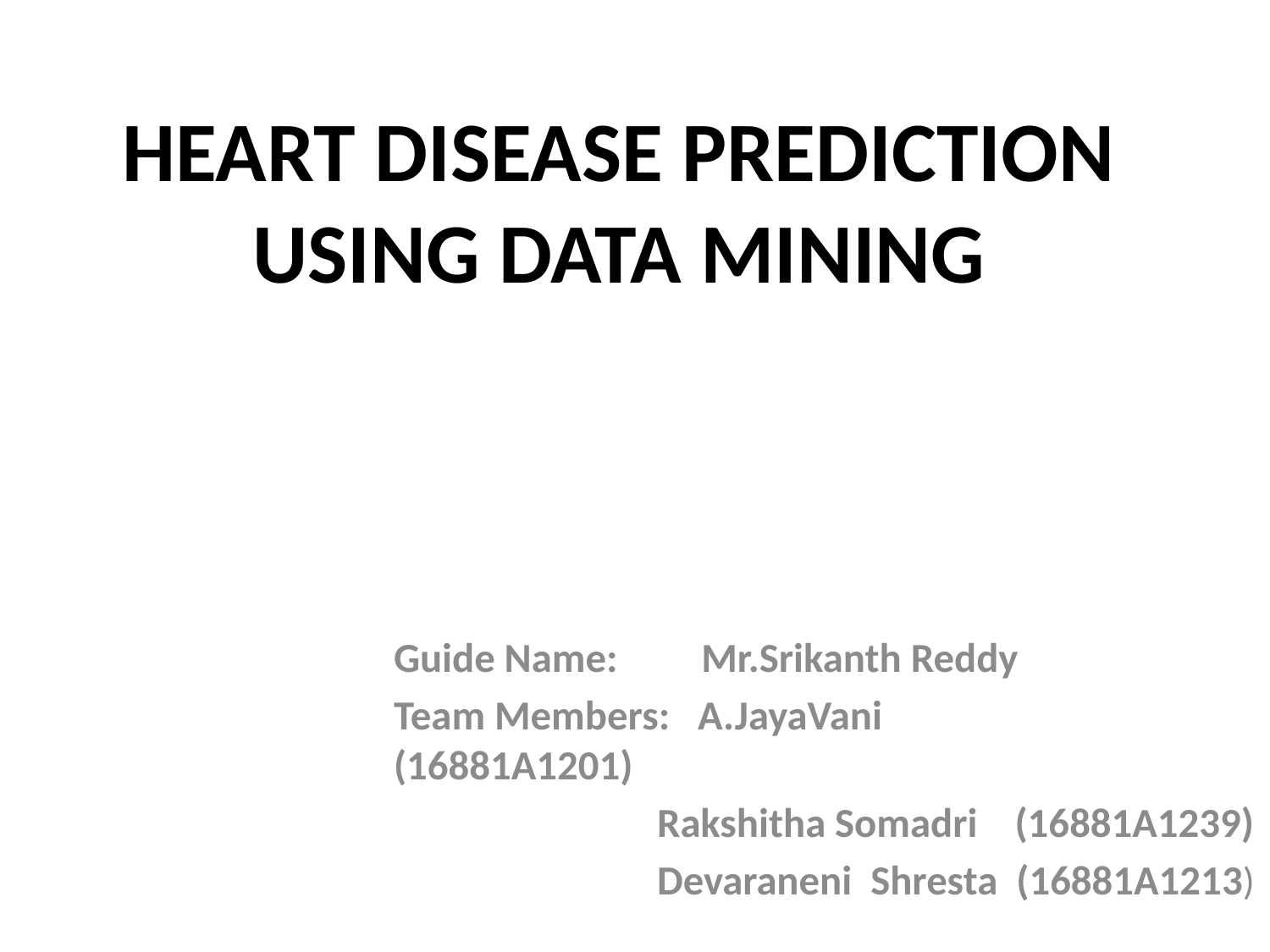

# HEART DISEASE PREDICTION USING DATA MINING
Guide Name:         Mr.Srikanth Reddy
Team Members:   A.JayaVani                   (16881A1201)
                            Rakshitha Somadri    (16881A1239)
                            Devaraneni  Shresta  (16881A1213)